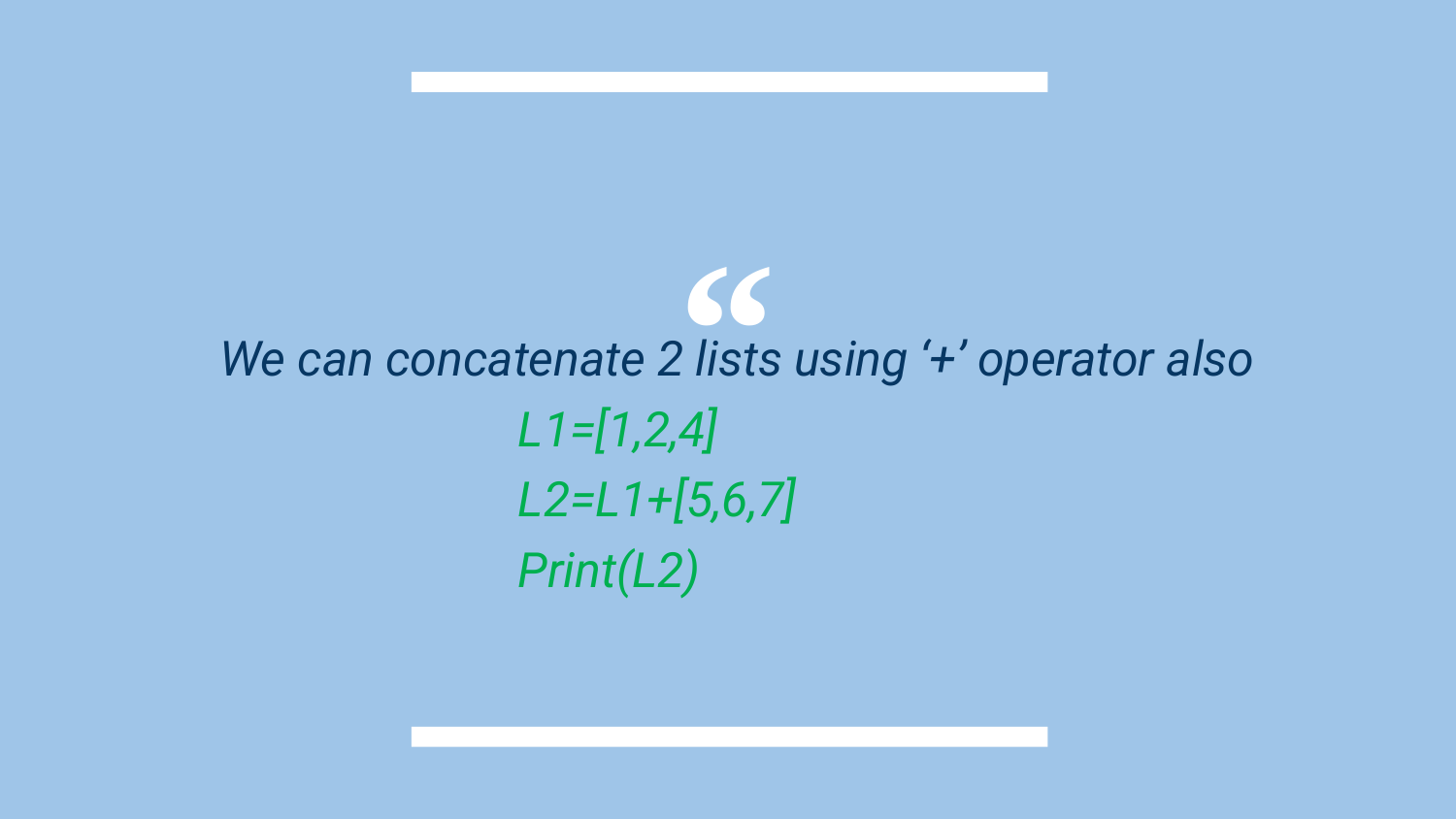

We can concatenate 2 lists using ‘+’ operator also
L1=[1,2,4]
L2=L1+[5,6,7]
Print(L2)